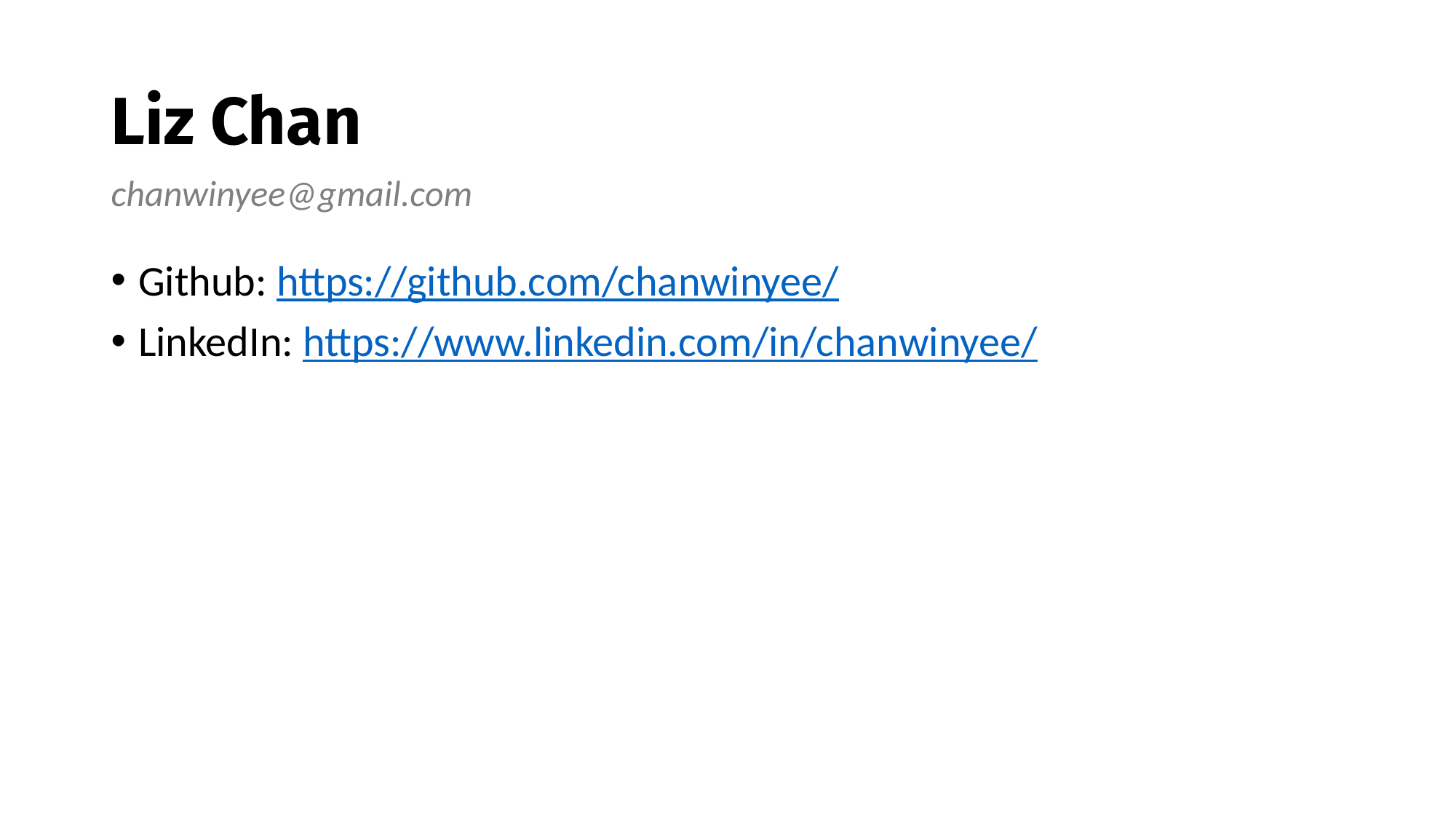

# Liz Chan
chanwinyee@gmail.com
Github: https://github.com/chanwinyee/
LinkedIn: https://www.linkedin.com/in/chanwinyee/